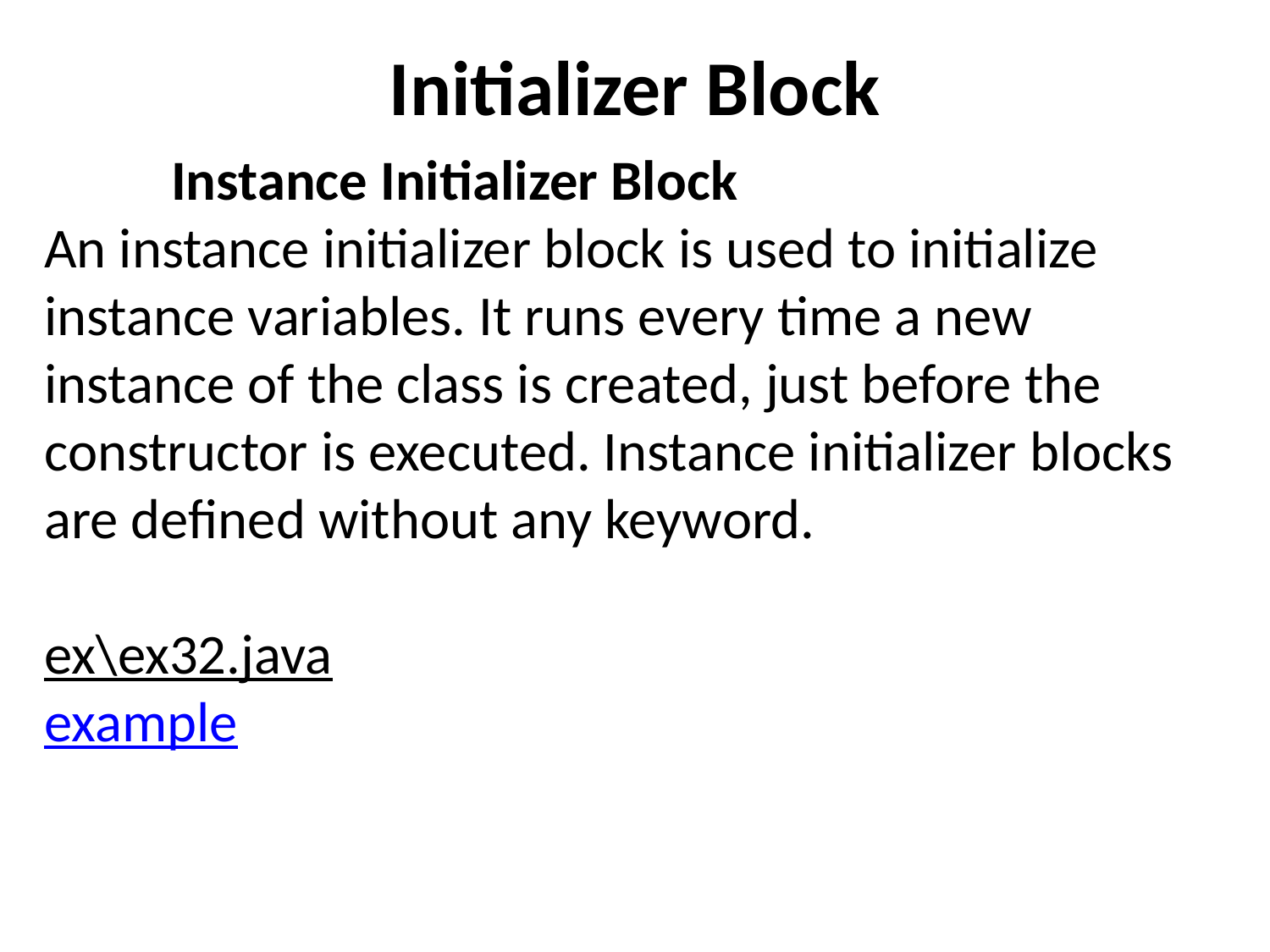

# Initializer Block
	Instance Initializer Block
An instance initializer block is used to initialize instance variables. It runs every time a new instance of the class is created, just before the constructor is executed. Instance initializer blocks are defined without any keyword.

ex\ex32.java
example